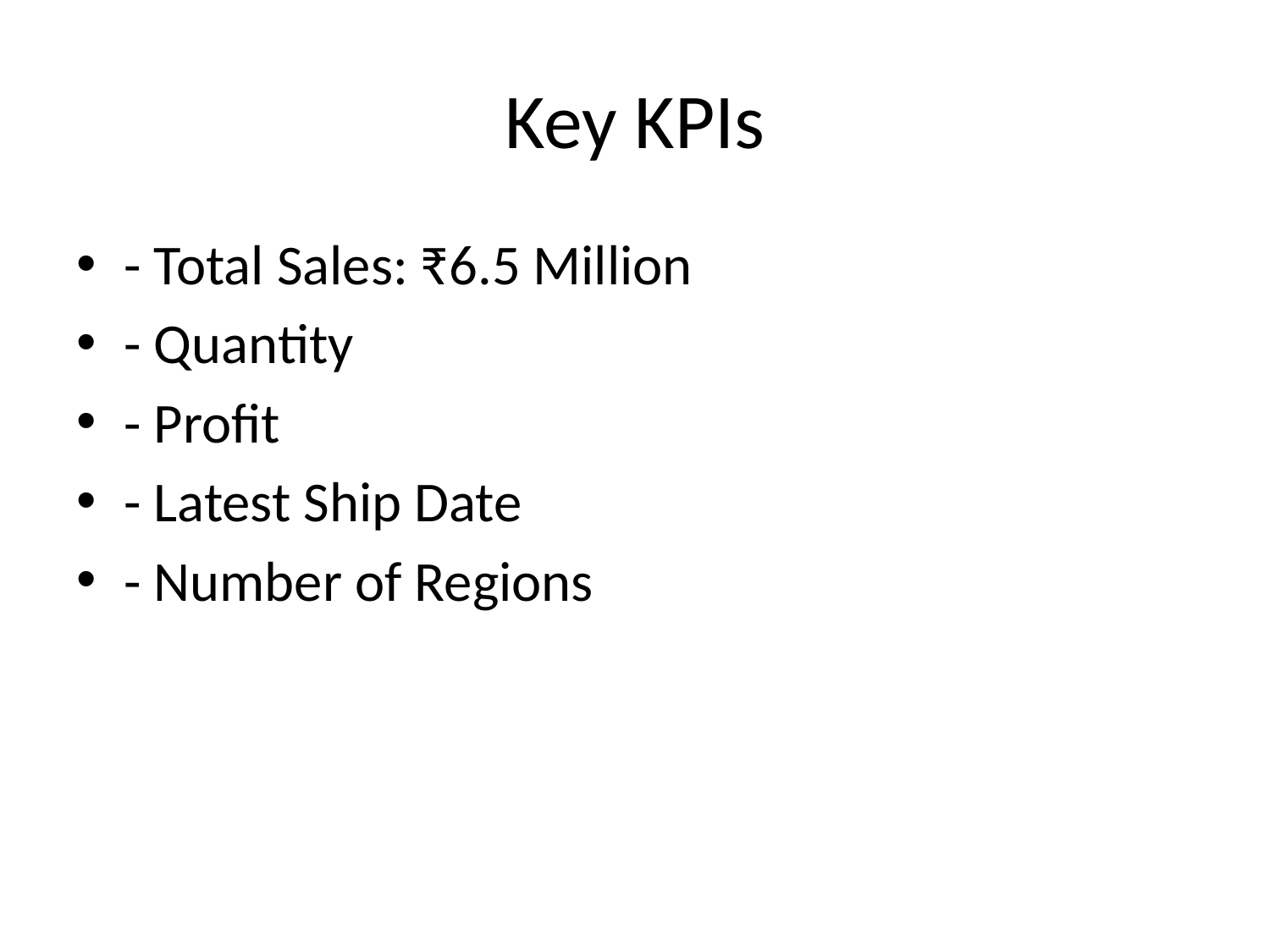

# Key KPIs
- Total Sales: ₹6.5 Million
- Quantity
- Profit
- Latest Ship Date
- Number of Regions